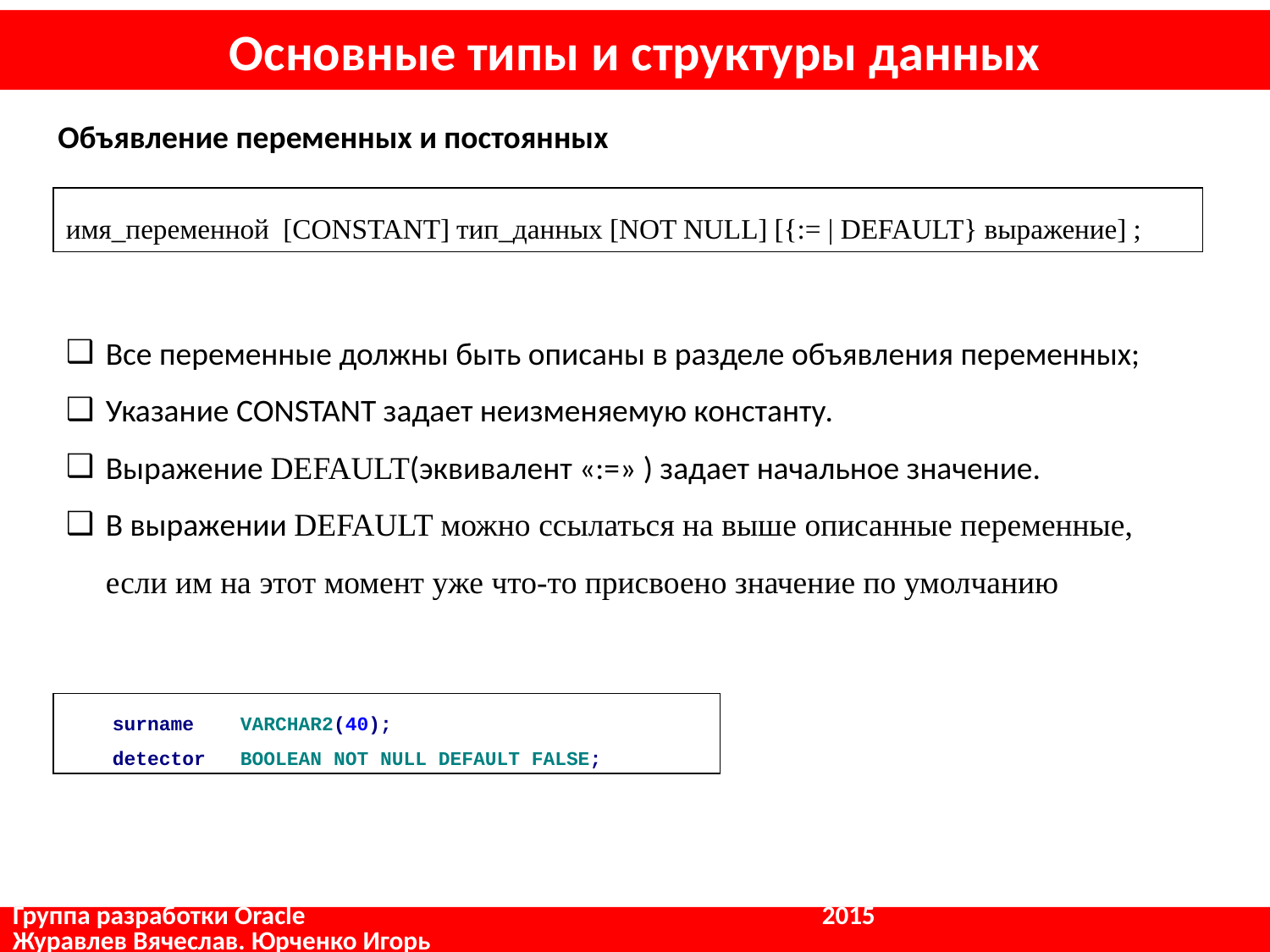

# Основные типы и структуры данных
Объявление переменных и постоянных
имя_переменной  [CONSTANT] тип_данных [NOT NULL] [{:= | DEFAULT} выражение] ;
Все переменные должны быть описаны в разделе объявления переменных;
Указание CONSTANT задает неизменяемую константу.
Выражение DEFAULT(эквивалент «:=» ) задает начальное значение.
В выражении DEFAULT можно ссылаться на выше описанные переменные, если им на этот момент уже что-то присвоено значение по умолчанию
    surname    VARCHAR2(40);
    detector   BOOLEAN NOT NULL DEFAULT FALSE;
Группа разработки Oracle				        2015			          Журавлев Вячеслав. Юрченко Игорь